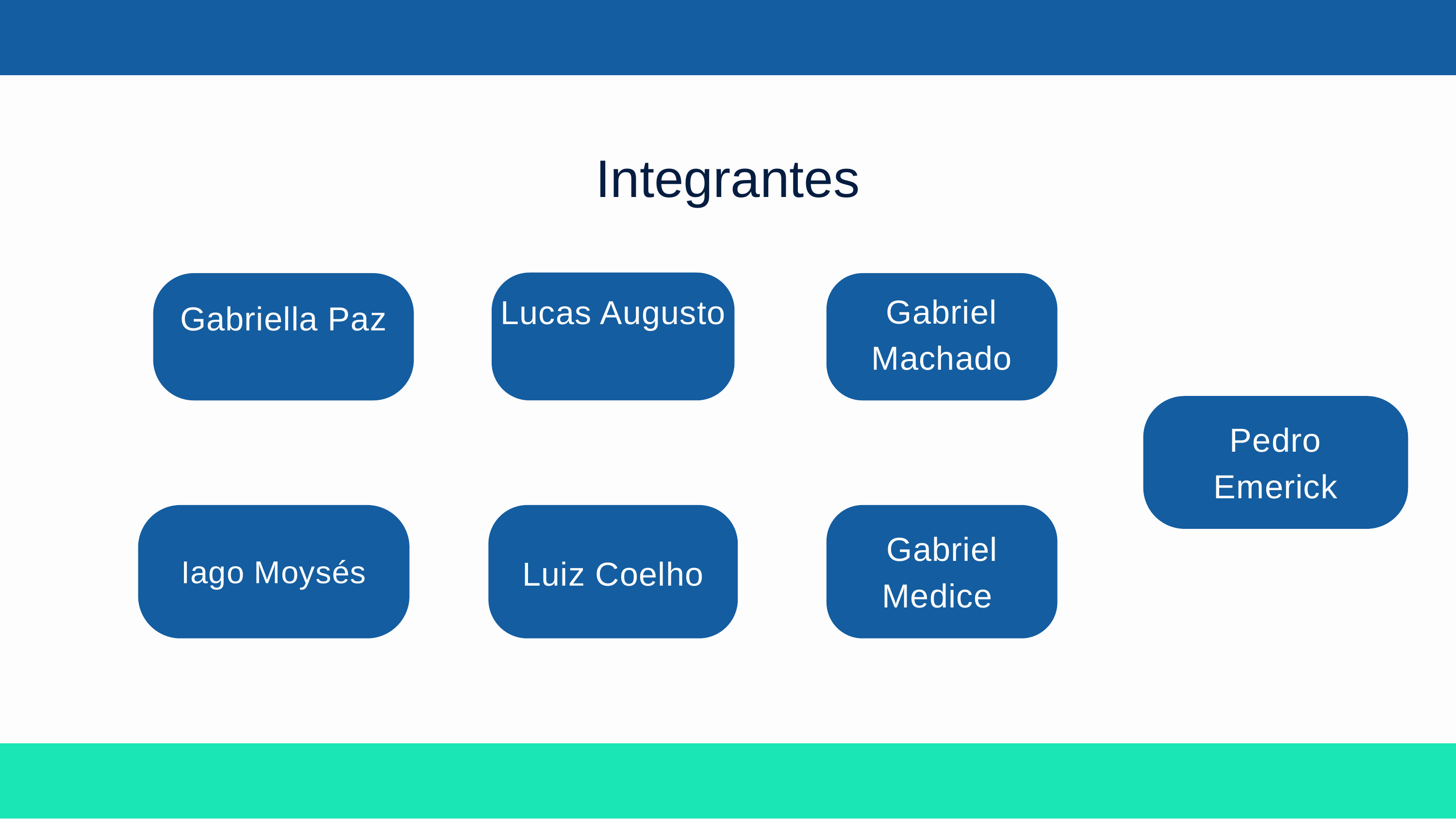

Integrantes

Gabriel Machado
Lucas Augusto
Gabriella Paz

Pedro Emerick

Gabriel Medice
Iago Moysés
Luiz Coelho
Daniel Gallego